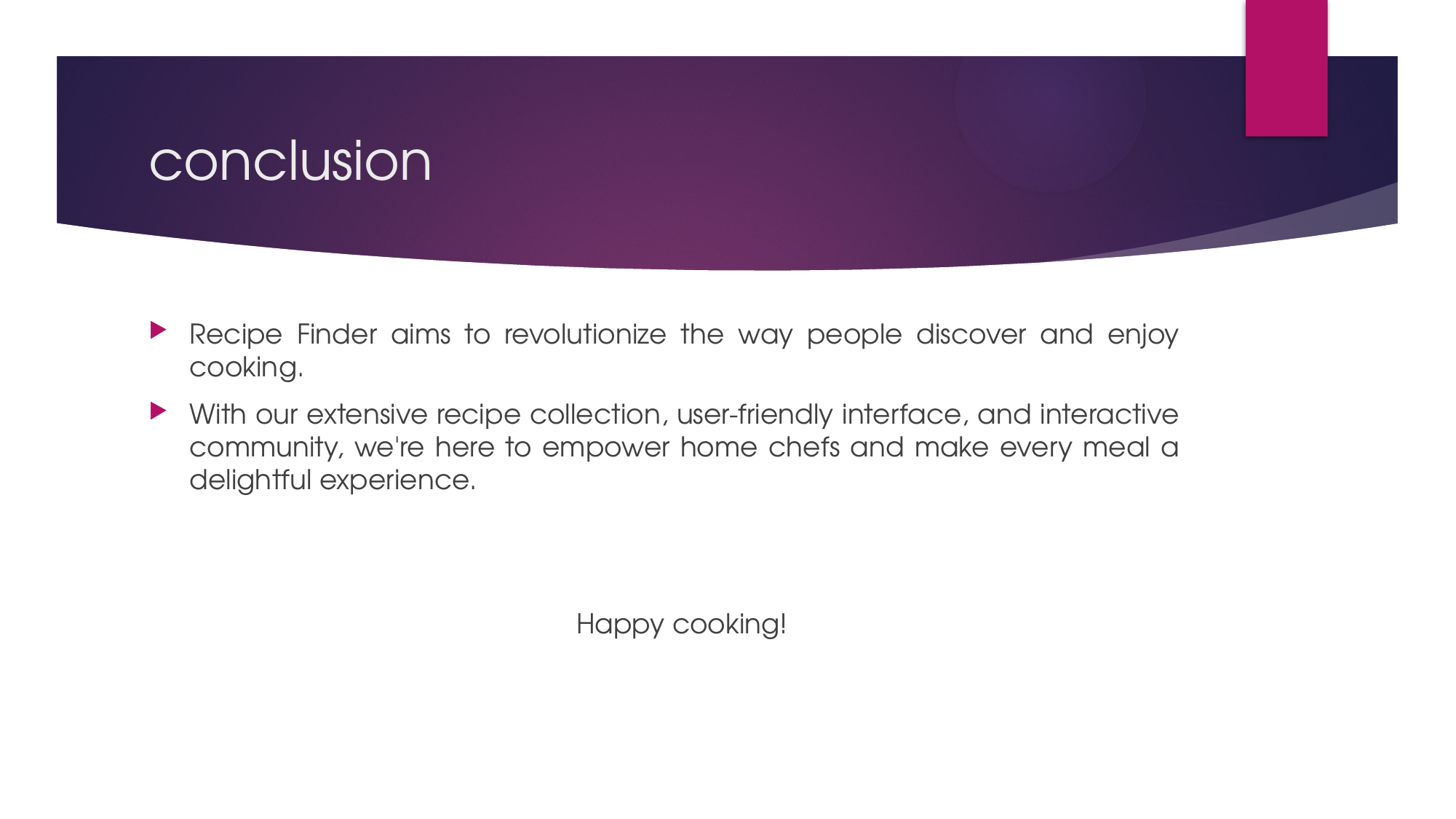

# conclusion
Recipe Finder aims to revolutionize the way people discover and enjoy cooking.
With our extensive recipe collection, user-friendly interface, and interactive community, we're here to empower home chefs and make every meal a delightful experience.

                                                        Happy cooking!